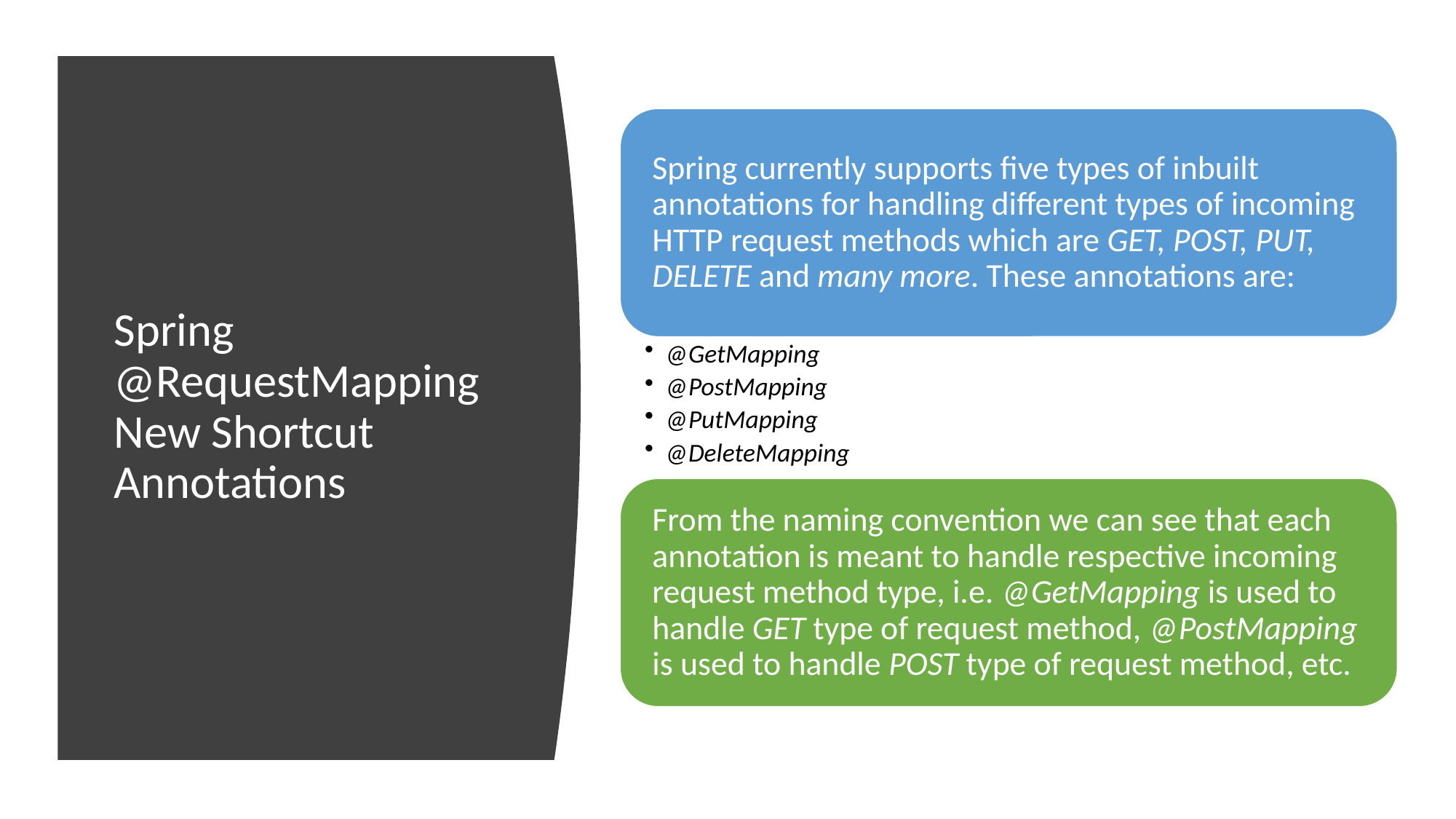

Spring currently supports five types of inbuilt annotations for handling different types of incoming HTTP request methods which are GET, POST, PUT, DELETE and many more. These annotations are:
@GetMapping
@PostMapping
@PutMapping
@DeleteMapping
From the naming convention we can see that each annotation is meant to handle respective incoming request method type, i.e. @GetMapping is used to handle GET type of request method, @PostMapping is used to handle POST type of request method, etc.

# Spring @RequestMapping New Shortcut Annotations